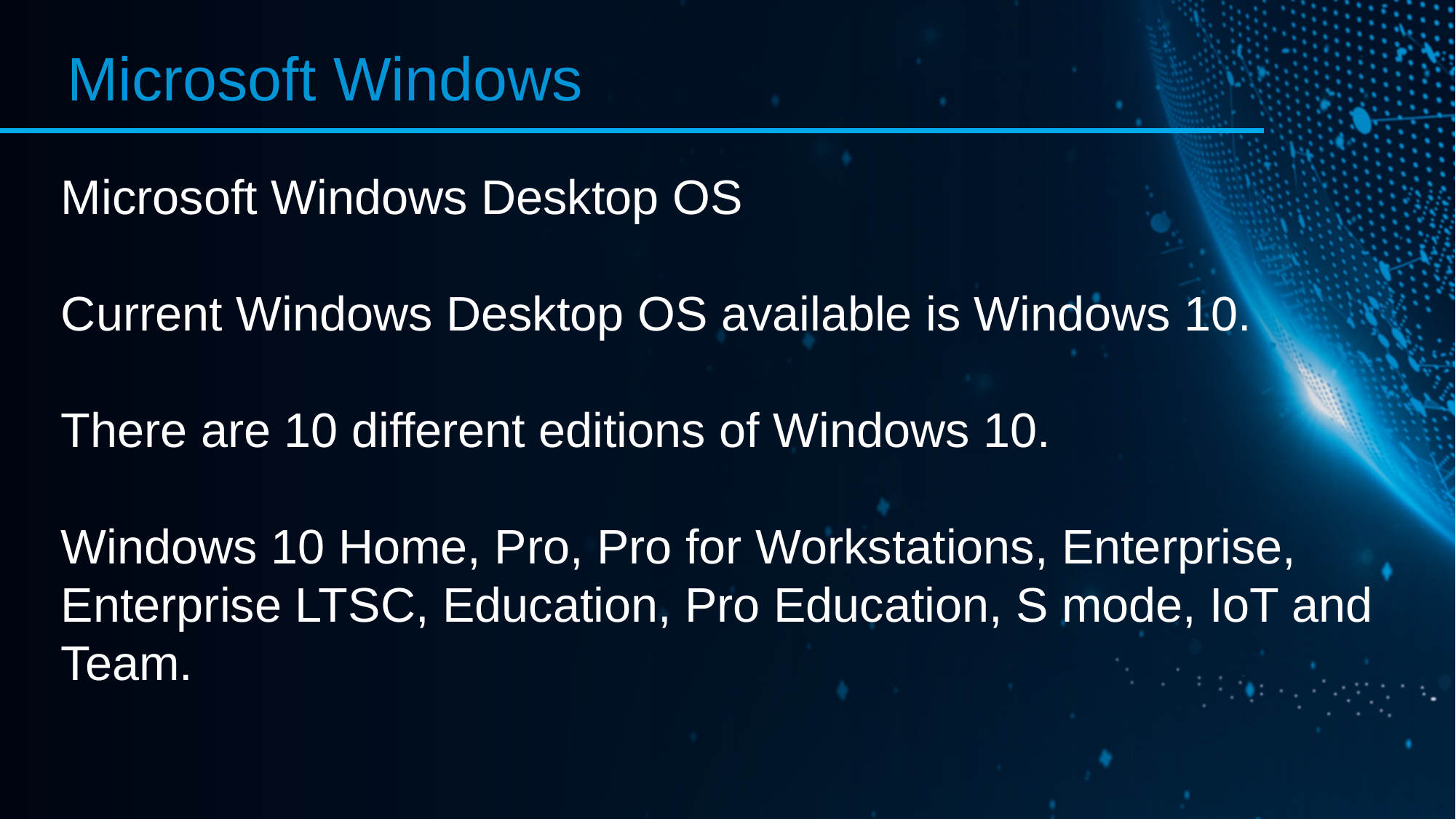

Microsoft Windows
Microsoft Windows Desktop OS

Current Windows Desktop OS available is Windows 10.

There are 10 different editions of Windows 10.

Windows 10 Home, Pro, Pro for Workstations, Enterprise,
Enterprise LTSC, Education, Pro Education, S mode, IoT and
Team.